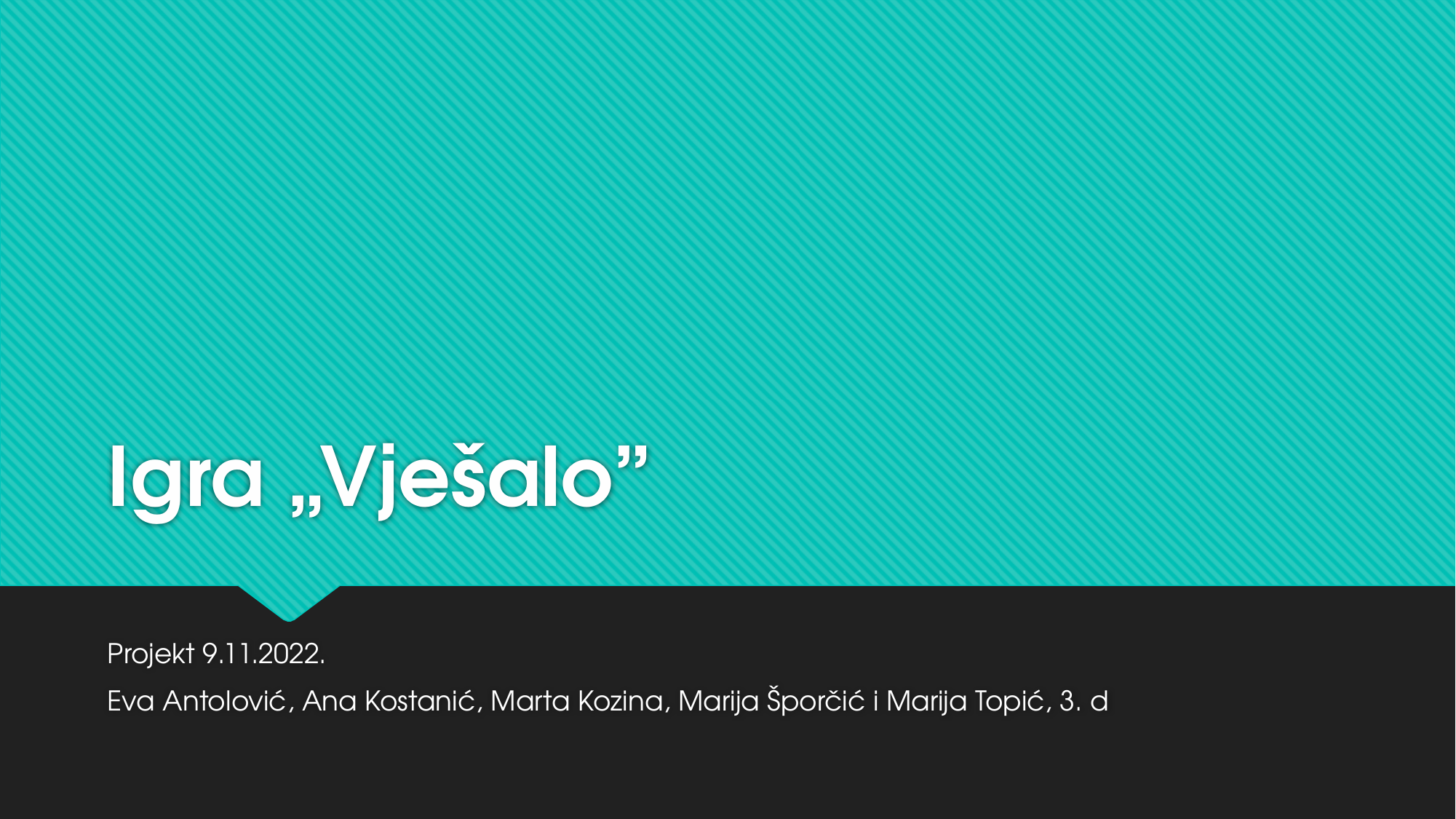

# Igra „Vješalo”
Projekt 9.11.2022.
Eva Antolović, Ana Kostanić, Marta Kozina, Marija Šporčić i Marija Topić, 3. d